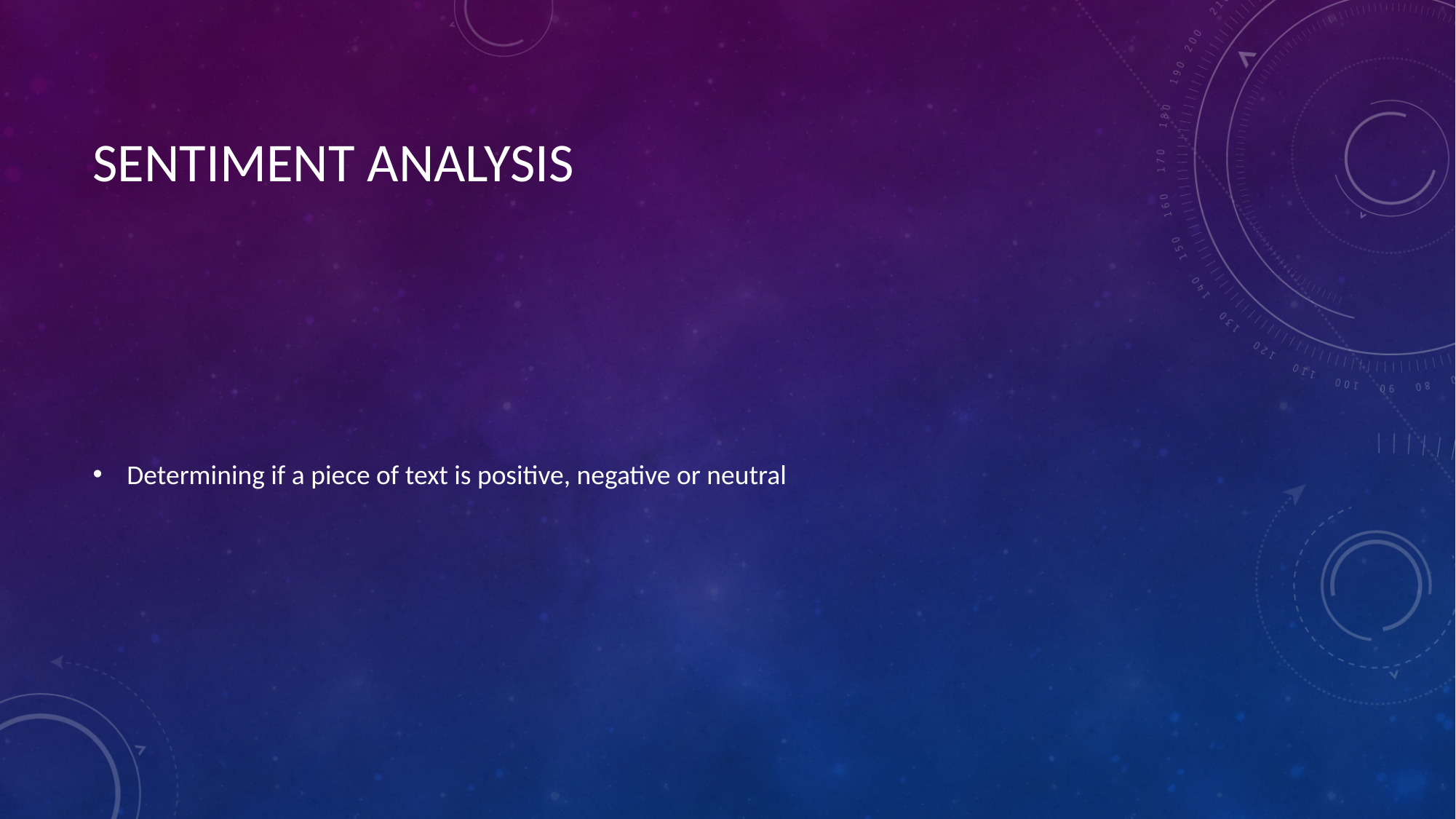

# Sentiment Analysis
Determining if a piece of text is positive, negative or neutral